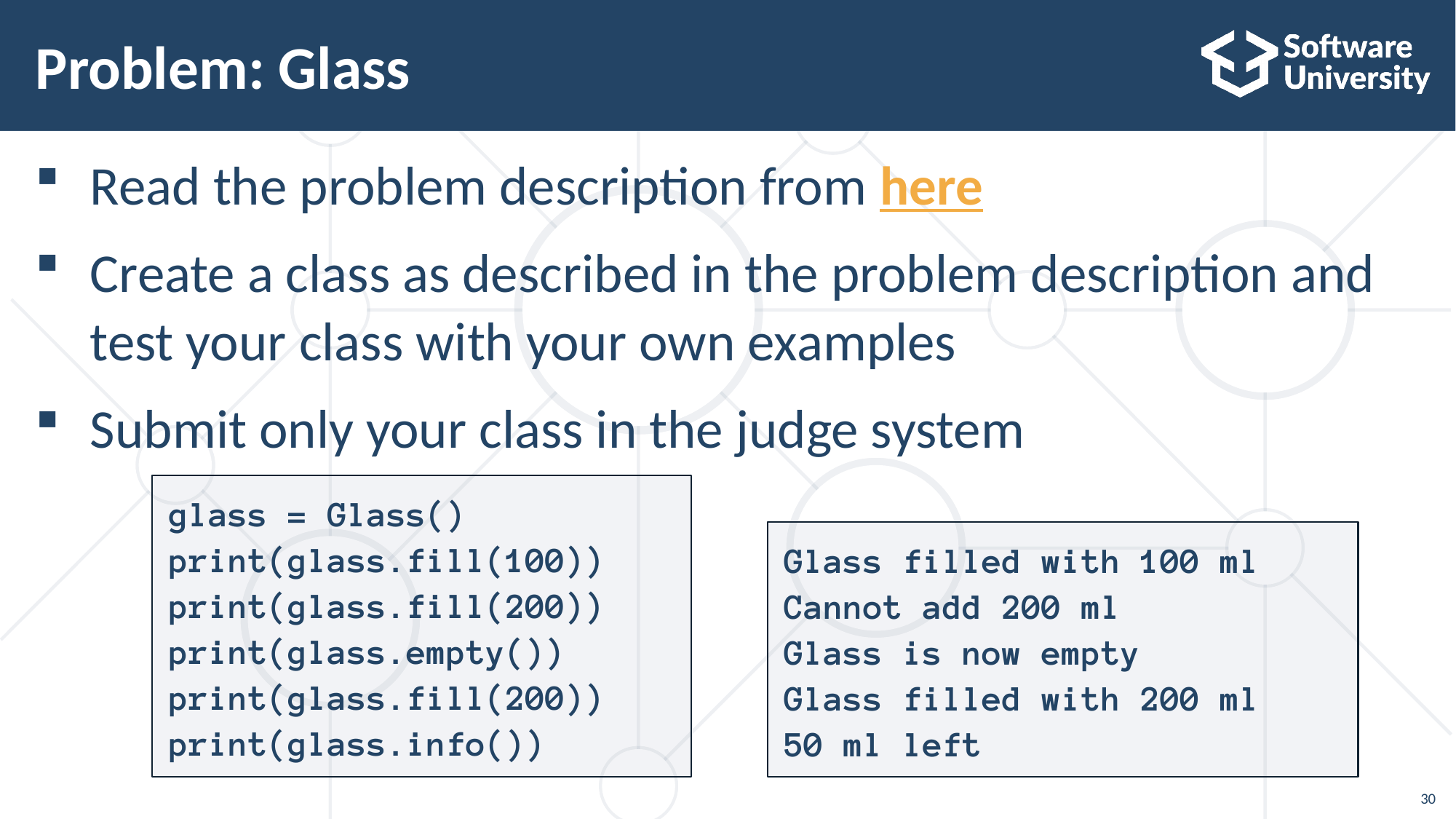

# Problem: Glass
Read the problem description from here
Create a class as described in the problem description and test your class with your own examples
Submit only your class in the judge system
glass = Glass()
print(glass.fill(100))
print(glass.fill(200))
print(glass.empty())
print(glass.fill(200))
print(glass.info())
Glass filled with 100 ml
Cannot add 200 ml
Glass is now empty
Glass filled with 200 ml
50 ml left
30